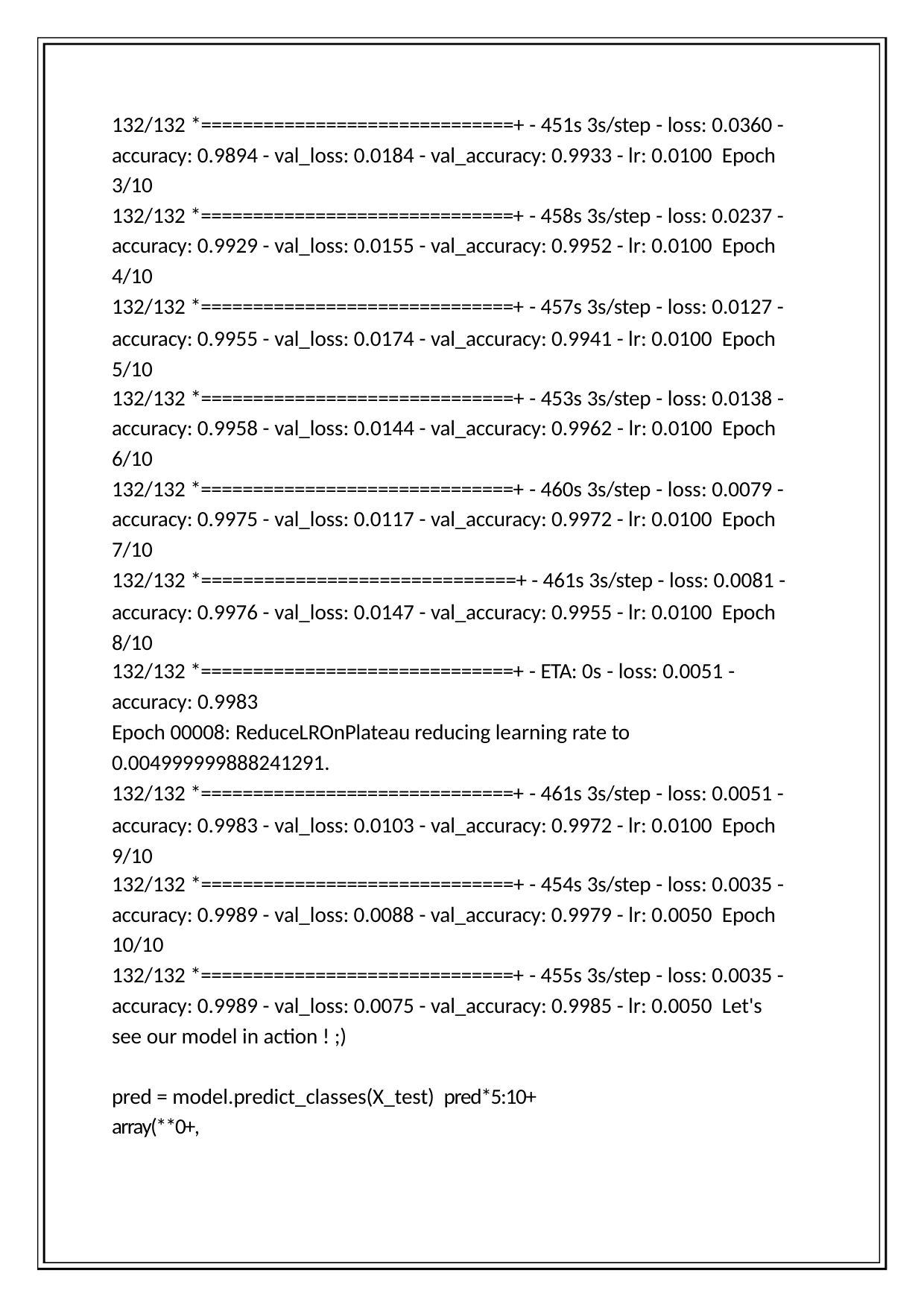

132/132 *==============================+ - 451s 3s/step - loss: 0.0360 -
accuracy: 0.9894 - val_loss: 0.0184 - val_accuracy: 0.9933 - lr: 0.0100  Epoch 3/10
132/132 *==============================+ - 458s 3s/step - loss: 0.0237 -
accuracy: 0.9929 - val_loss: 0.0155 - val_accuracy: 0.9952 - lr: 0.0100  Epoch 4/10
132/132 *==============================+ - 457s 3s/step - loss: 0.0127 -
accuracy: 0.9955 - val_loss: 0.0174 - val_accuracy: 0.9941 - lr: 0.0100  Epoch 5/10
132/132 *==============================+ - 453s 3s/step - loss: 0.0138 -
accuracy: 0.9958 - val_loss: 0.0144 - val_accuracy: 0.9962 - lr: 0.0100  Epoch 6/10
132/132 *==============================+ - 460s 3s/step - loss: 0.0079 -
accuracy: 0.9975 - val_loss: 0.0117 - val_accuracy: 0.9972 - lr: 0.0100  Epoch 7/10
132/132 *==============================+ - 461s 3s/step - loss: 0.0081 -
accuracy: 0.9976 - val_loss: 0.0147 - val_accuracy: 0.9955 - lr: 0.0100  Epoch 8/10
132/132 *==============================+ - ETA: 0s - loss: 0.0051 -
accuracy: 0.9983
Epoch 00008: ReduceLROnPlateau reducing learning rate to  0.004999999888241291.
132/132 *==============================+ - 461s 3s/step - loss: 0.0051 -
accuracy: 0.9983 - val_loss: 0.0103 - val_accuracy: 0.9972 - lr: 0.0100  Epoch 9/10
132/132 *==============================+ - 454s 3s/step - loss: 0.0035 -
accuracy: 0.9989 - val_loss: 0.0088 - val_accuracy: 0.9979 - lr: 0.0050  Epoch 10/10
132/132 *==============================+ - 455s 3s/step - loss: 0.0035 -
accuracy: 0.9989 - val_loss: 0.0075 - val_accuracy: 0.9985 - lr: 0.0050  Let's see our model in action ! ;)

pred = model.predict_classes(X_test)  pred*5:10+
array(**0+,